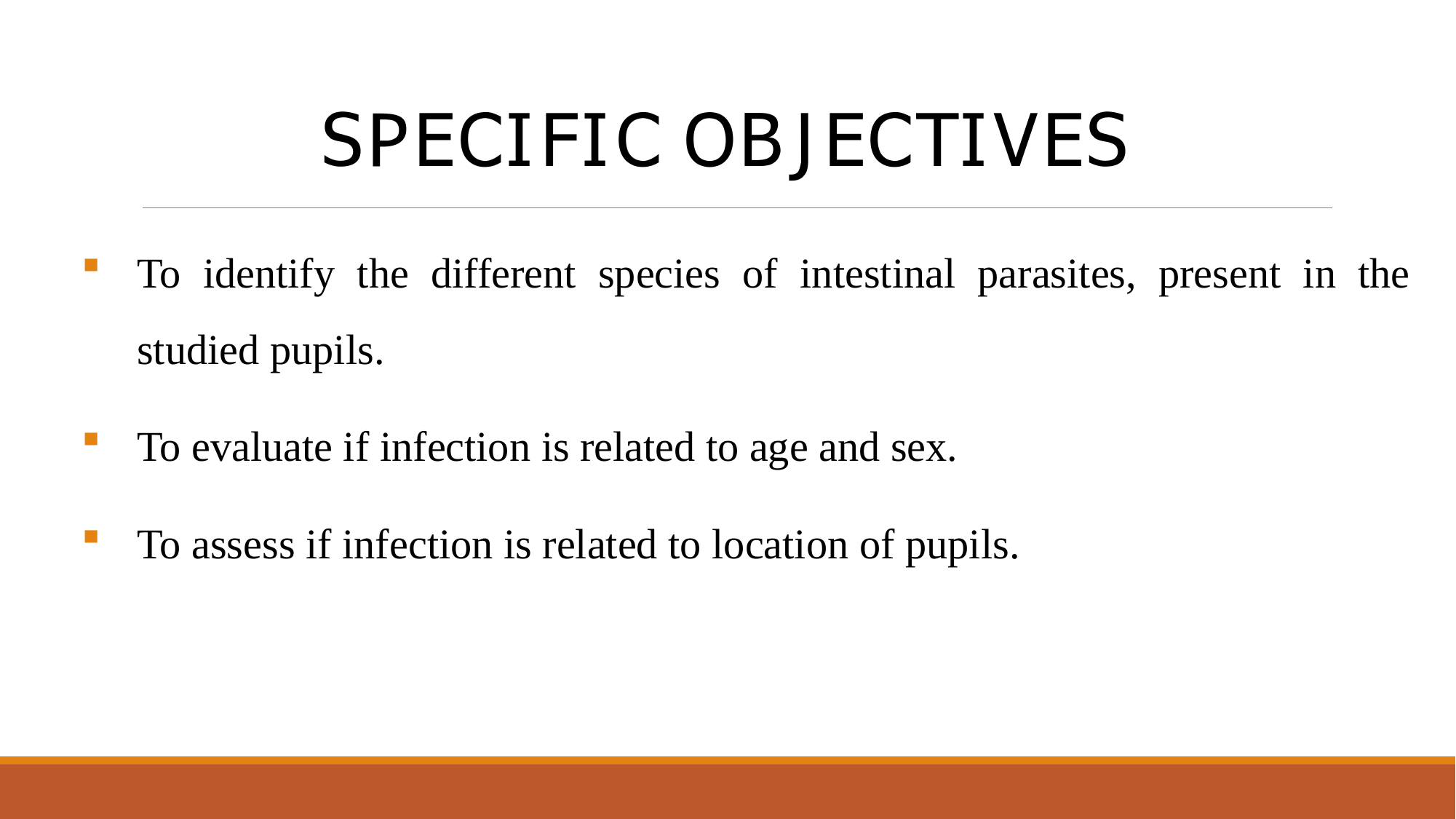

# SPECIFIC OBJECTIVES
To identify the different species of intestinal parasites, present in the studied pupils.
To evaluate if infection is related to age and sex.
To assess if infection is related to location of pupils.